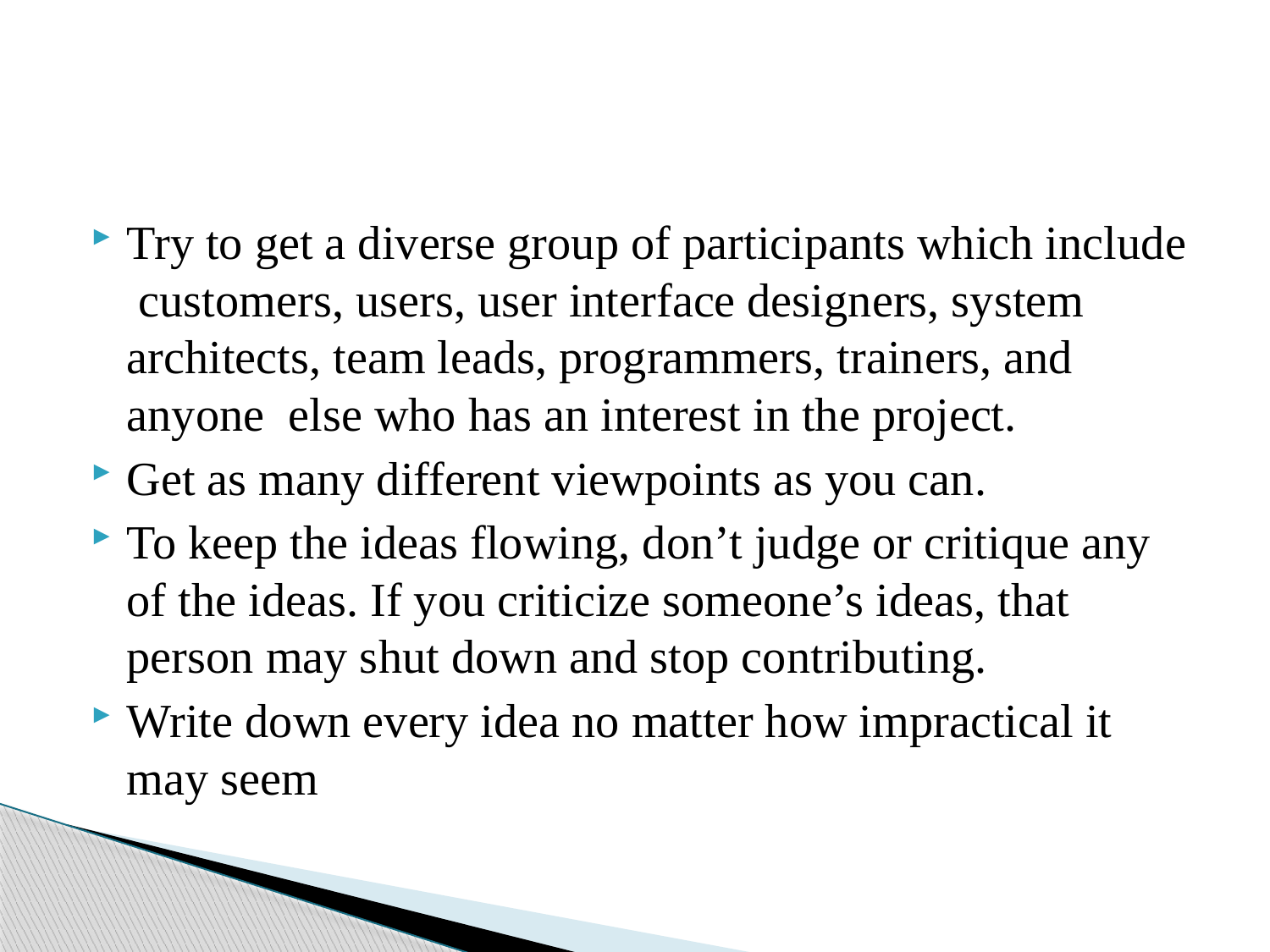

#
Try to get a diverse group of participants which include  customers, users, user interface designers, system architects, team leads, programmers, trainers, and anyone  else who has an interest in the project.
Get as many different viewpoints as you can.
To keep the ideas flowing, don’t judge or critique any of the ideas. If you criticize someone’s ideas, that person may shut down and stop contributing.
Write down every idea no matter how impractical it may seem